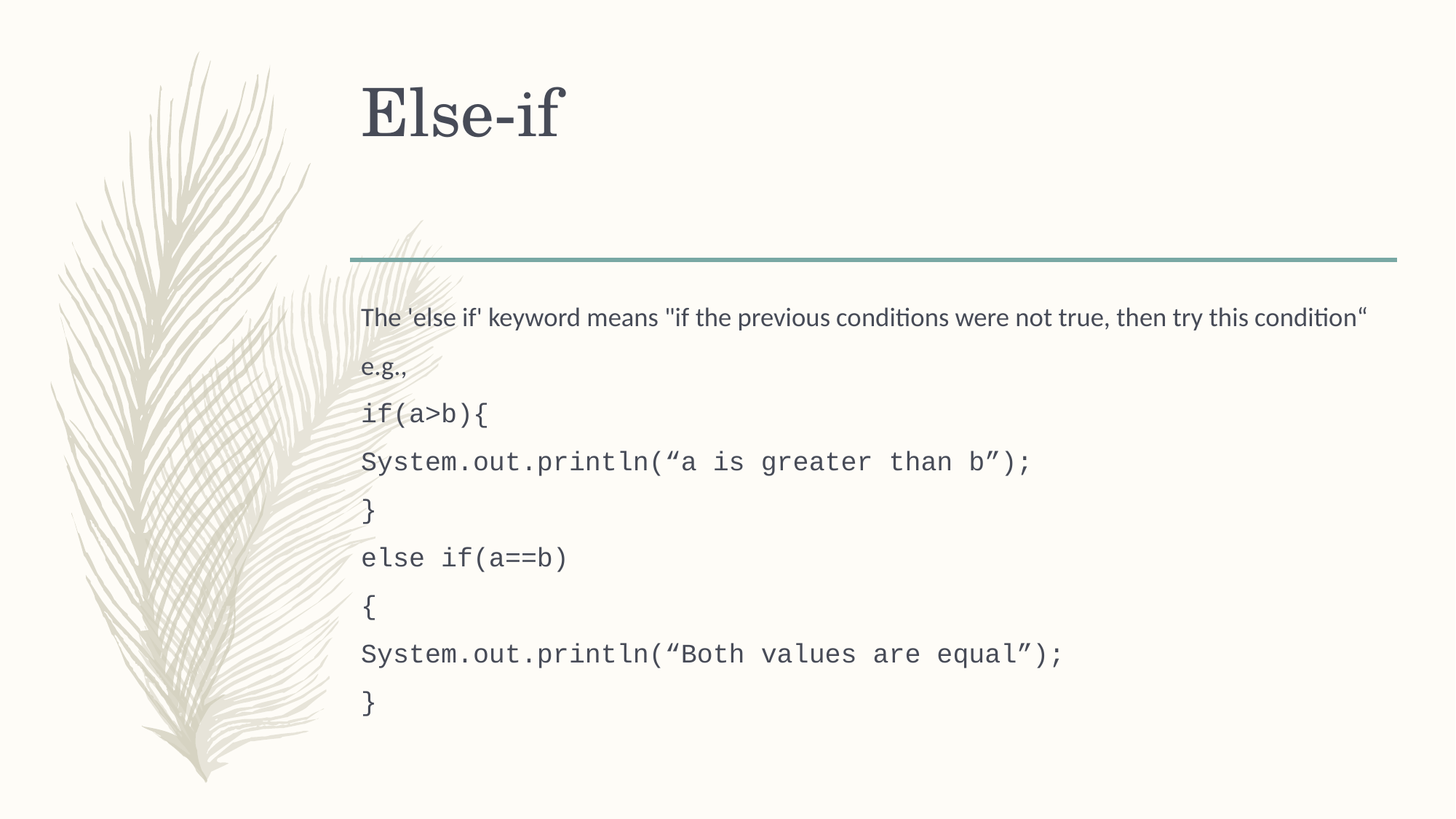

# Else-if
The 'else if' keyword means "if the previous conditions were not true, then try this condition“
e.g.,
if(a>b){
System.out.println(“a is greater than b”);
}
else if(a==b)
{
System.out.println(“Both values are equal”);
}